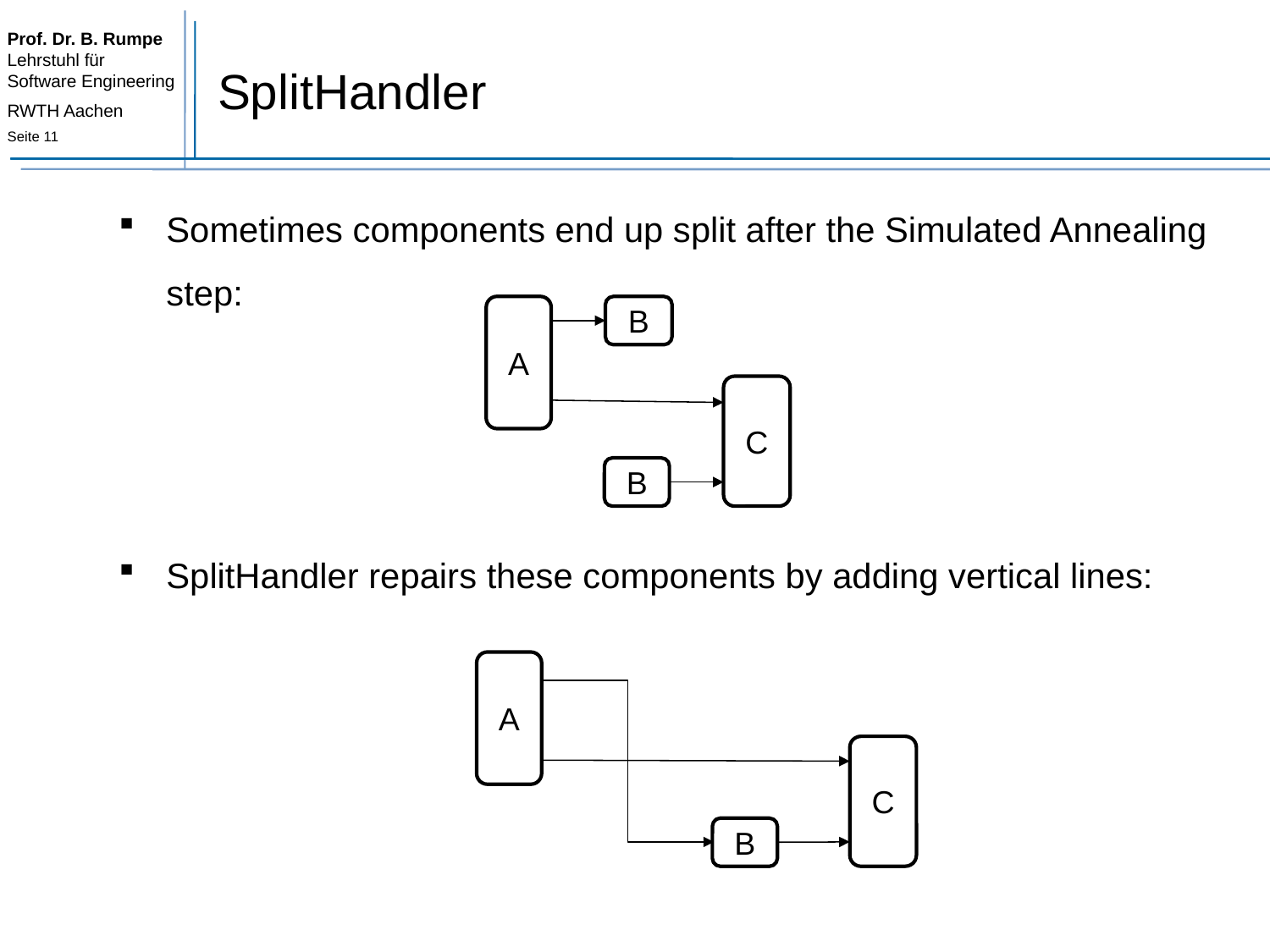

# SplitHandler
Sometimes components end up split after the Simulated Annealing step:

SplitHandler repairs these components by adding vertical lines:
A
B
C
B
A
C
B